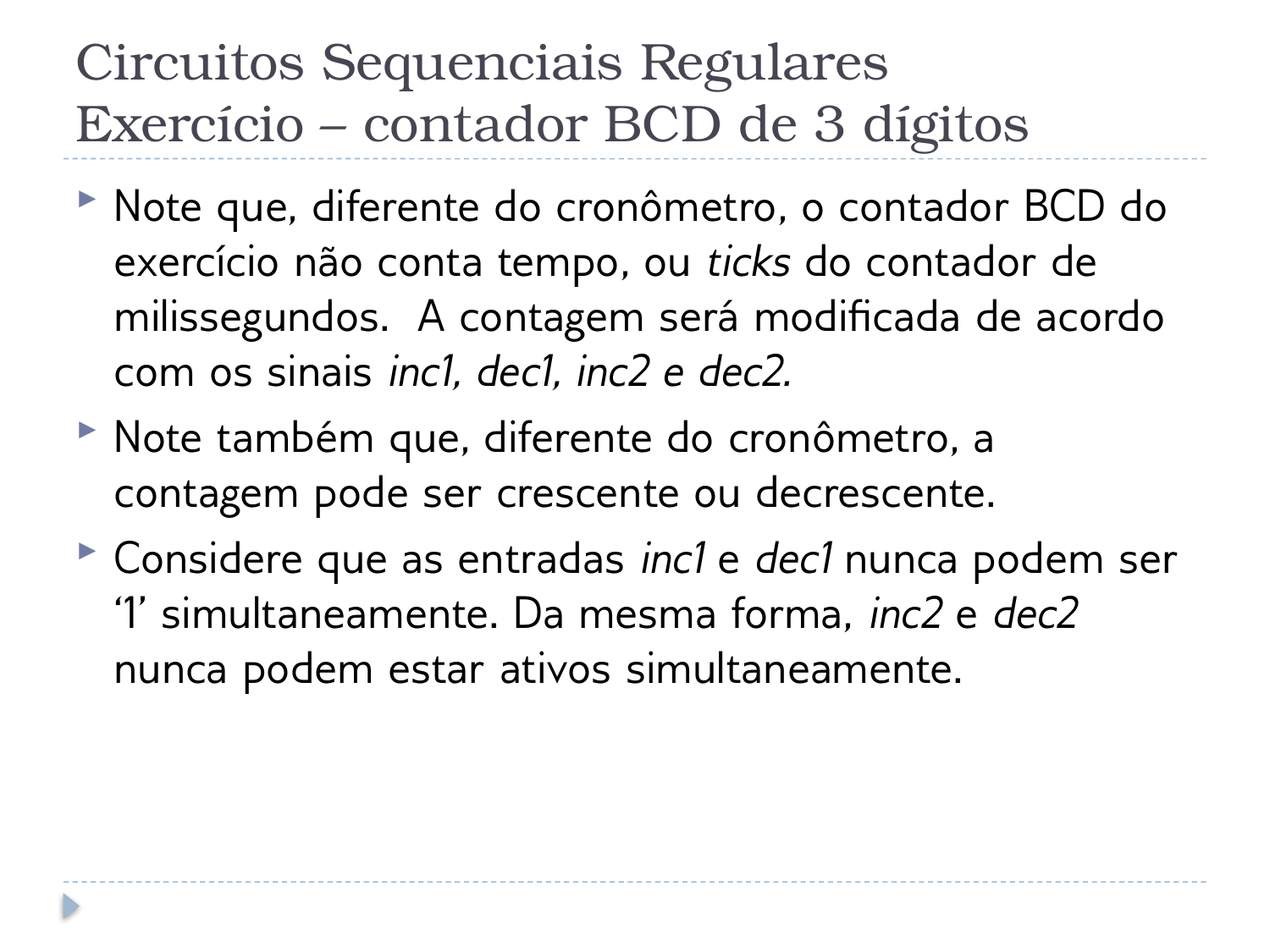

# Circuitos Sequenciais Regulares Exercício – contador BCD de 3 dígitos
Note que, diferente do cronômetro, o contador BCD do exercício não conta tempo, ou ticks do contador de milissegundos.  A contagem será modificada de acordo com os sinais inc1, dec1, inc2 e dec2.
Note também que, diferente do cronômetro, a contagem pode ser crescente ou decrescente.
Considere que as entradas inc1 e dec1 nunca podem ser ‘1’ simultaneamente. Da mesma forma, inc2 e dec2 nunca podem estar ativos simultaneamente.